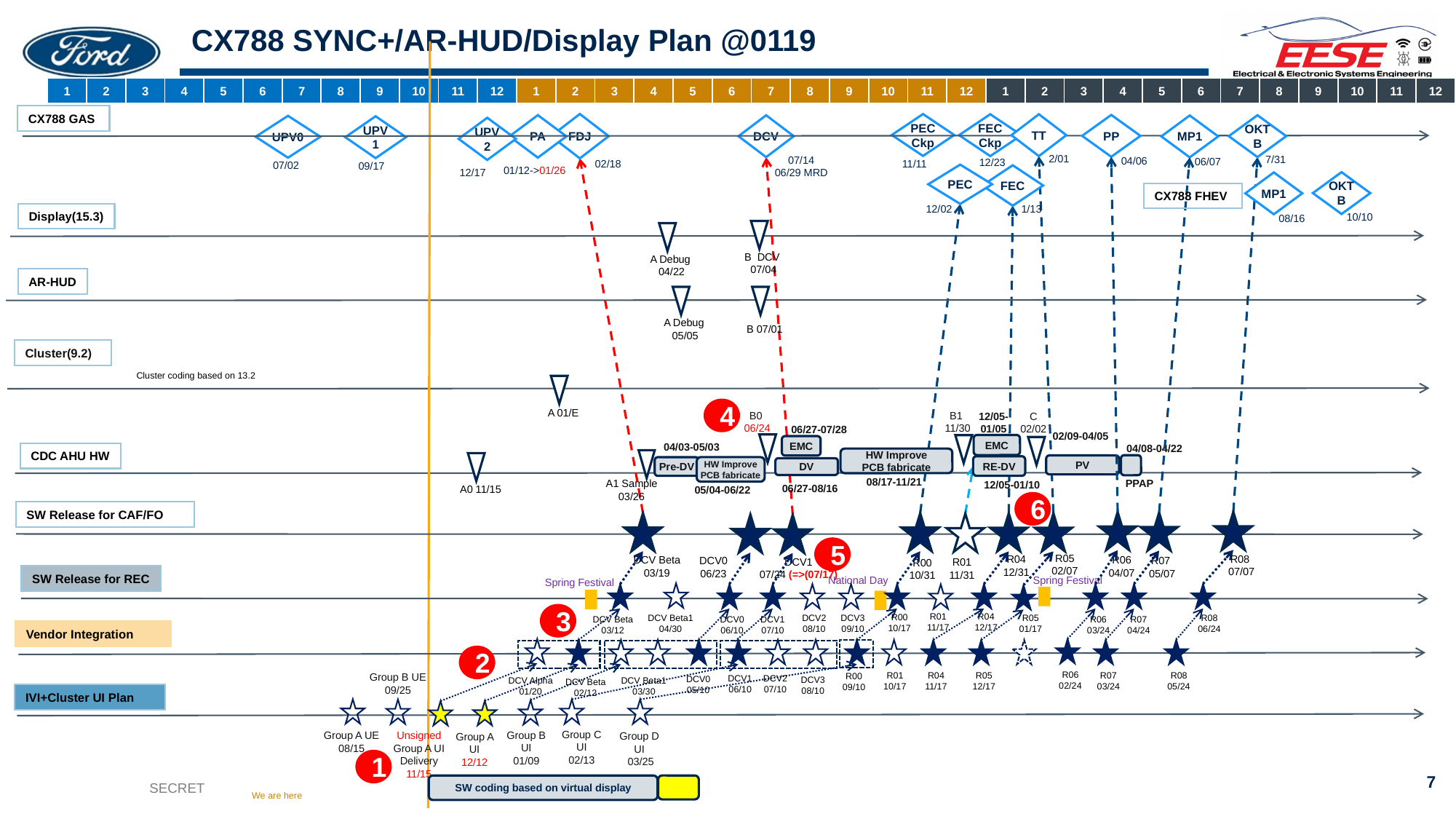

# CX788 SYNC+/AR-HUD/Display Plan @0119
| 1 | 2 | 3 | 4 | 5 | 6 | 7 | 8 | 9 | 10 | 11 | 12 | 1 | 2 | 3 | 4 | 5 | 6 | 7 | 8 | 9 | 10 | 11 | 12 | 1 | 2 | 3 | 4 | 5 | 6 | 7 | 8 | 9 | 10 | 11 | 12 |
| --- | --- | --- | --- | --- | --- | --- | --- | --- | --- | --- | --- | --- | --- | --- | --- | --- | --- | --- | --- | --- | --- | --- | --- | --- | --- | --- | --- | --- | --- | --- | --- | --- | --- | --- | --- |
CX788 GAS
FDJ
02/18
PEC Ckp
11/11
TT
2/01
FEC
Ckp
12/23
PP
04/06
PA
OKTB
7/31
DCV
07/14
06/29 MRD
MP1
06/07
UPV0
07/02
UPV1
09/17
UPV2
01/12->01/26
12/17
PEC
12/02
FEC
1/13
OKTB
10/10
MP1
08/16
CX788 FHEV
Display(15.3)

B  DCV
07/04

A Debug
04/22

AR-HUD

B 07/01

A Debug
05/05

Cluster(9.2)
Cluster coding based on 13.2

A 01/E
4
B1
11/30

B0
06/24

12/05-
01/05

EMC
C
02/02

06/27-07/28
EMC
02/09-04/05
PV
04/03-05/03
Pre-DV
04/08-04/22

PPAP
CDC AHU HW
HW Improve
PCB fabricate
08/17-11/21

A1 Sample
03/26

A0 11/15

RE-DV
12/05-01/10
HW Improve
PCB fabricate
05/04-06/22
DV
06/27-08/16
6
SW Release for CAF/FO

R00
10/31

5
R05
02/07
R08
07/07
R04
12/31
R06
04/07
DCV Beta
03/19
R07
05/07
DCV0
06/23
DCV1
07/24 (=>(07/17)
R01
11/31
SW Release for REC
Spring Festival
National Day
Spring Festival

3
R01
11/17
R04
12/17
R00
10/17
R05
01/17
DCV2
08/10
DCV3
09/10
DCV Beta1
04/30
R08
06/24
DCV Beta
03/12
R06
03/24
R07
04/24
DCV0
06/10
DCV1
07/10
Vendor Integration

R08
05/24

R07
03/24

2
R06
02/24
R01
10/17
R04
11/17
R05
12/17
R00
09/10
Group B UE
09/25

DCV1
06/10
DCV2
07/10
DCV0
05/10
DCV3
08/10
DCV Beta1
03/30
DCV Alpha
01/20
DCV Beta
02/12
IVI+Cluster UI Plan

Group A UE
08/15

Group C UI
02/13

Group D
UI
03/25

Group B UI
01/09

Unsigned Group A UI Delivery
11/15

Group A UI
12/12
1
SW coding based on virtual display

We are here